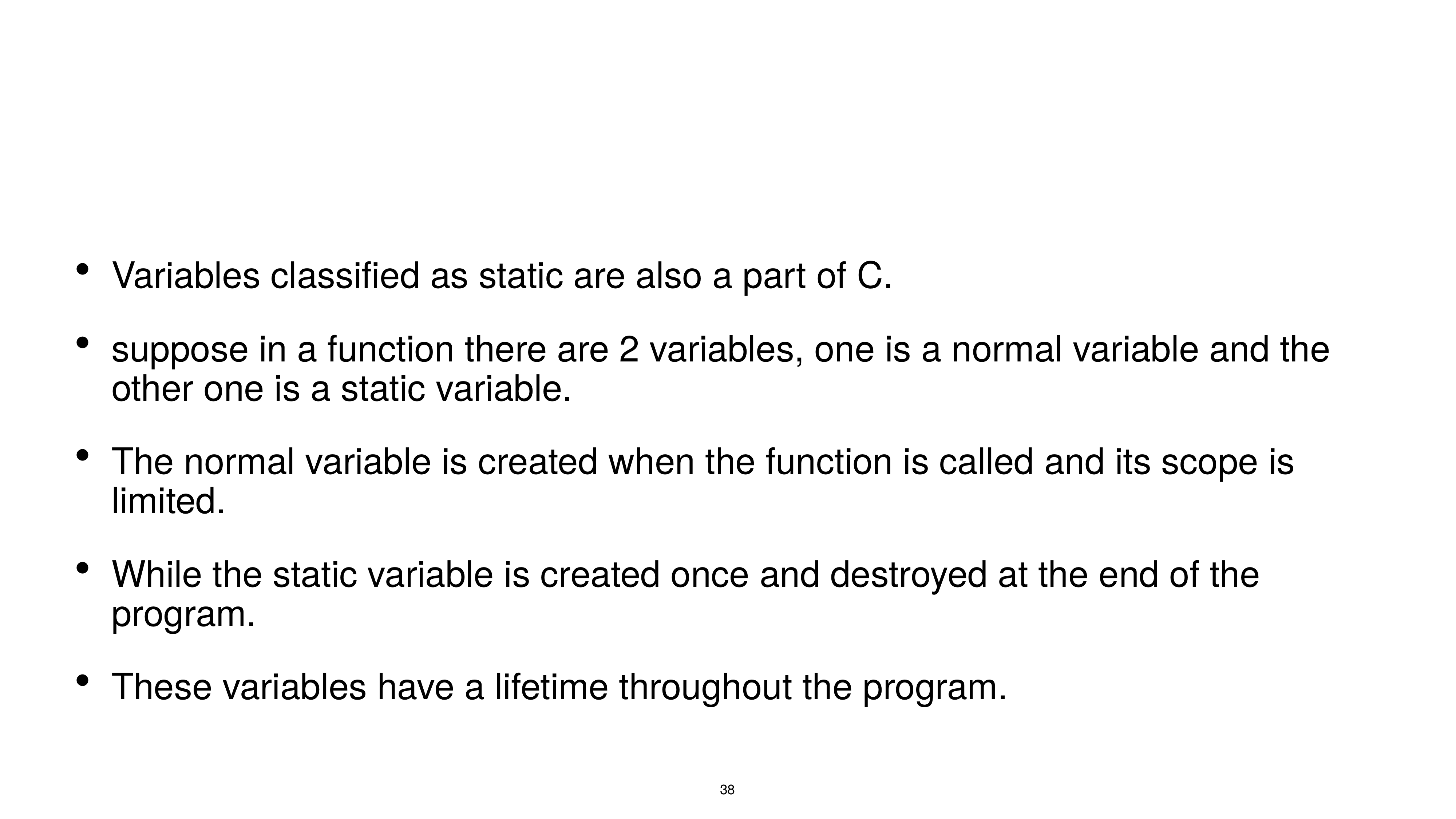

#

Variables classified as static are also a part of C.
suppose in a function there are 2 variables, one is a normal variable and the other one is a static variable.
The normal variable is created when the function is called and its scope is limited.
While the static variable is created once and destroyed at the end of the program.
These variables have a lifetime throughout the program.
38